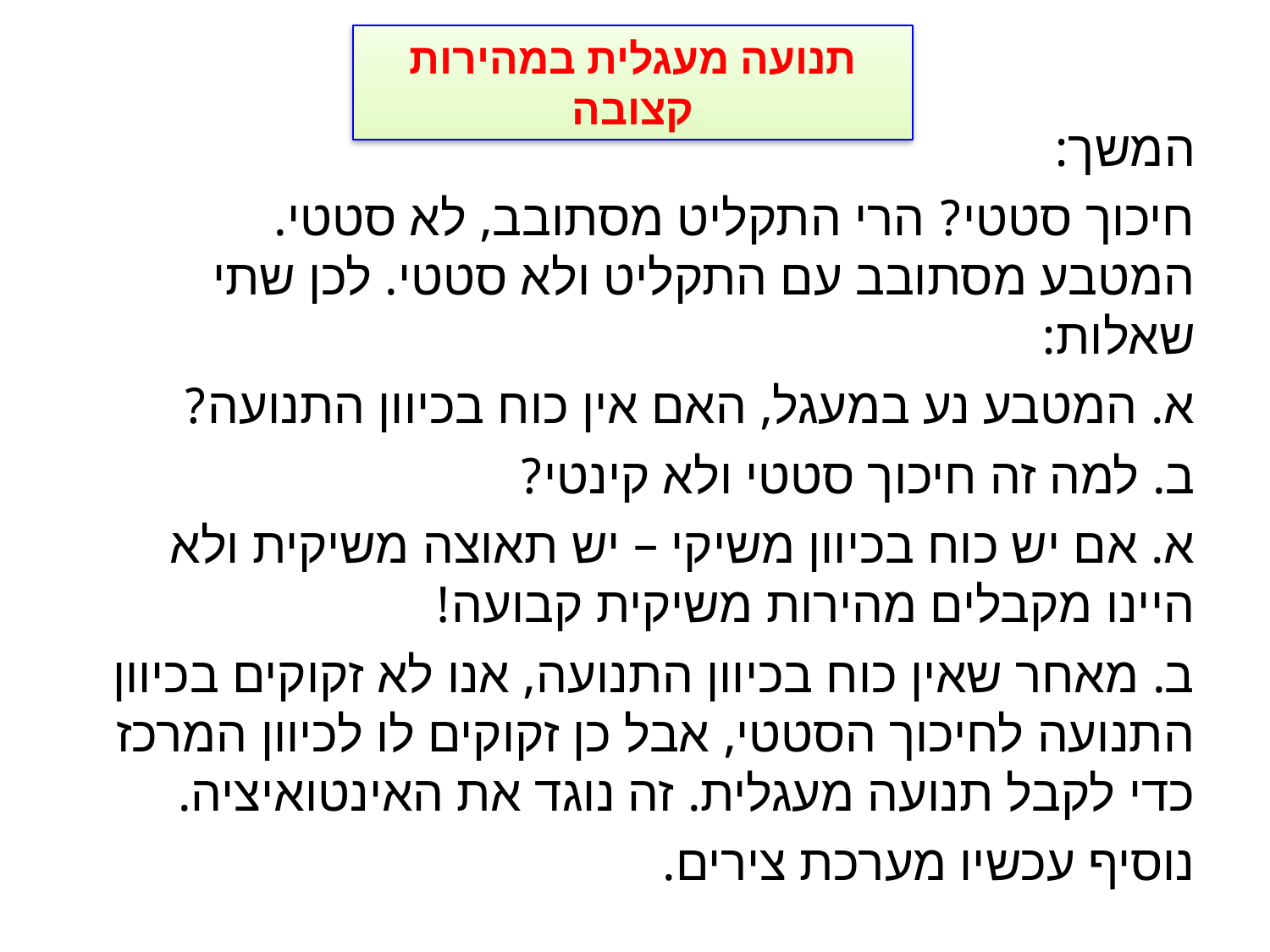

תנועה מעגלית במהירות קצובה
המשך:
חיכוך סטטי? הרי התקליט מסתובב, לא סטטי. המטבע מסתובב עם התקליט ולא סטטי. לכן שתי שאלות:
א. המטבע נע במעגל, האם אין כוח בכיוון התנועה?
ב. למה זה חיכוך סטטי ולא קינטי?
א. אם יש כוח בכיוון משיקי – יש תאוצה משיקית ולא היינו מקבלים מהירות משיקית קבועה!
ב. מאחר שאין כוח בכיוון התנועה, אנו לא זקוקים בכיוון התנועה לחיכוך הסטטי, אבל כן זקוקים לו לכיוון המרכז כדי לקבל תנועה מעגלית. זה נוגד את האינטואיציה.
נוסיף עכשיו מערכת צירים.